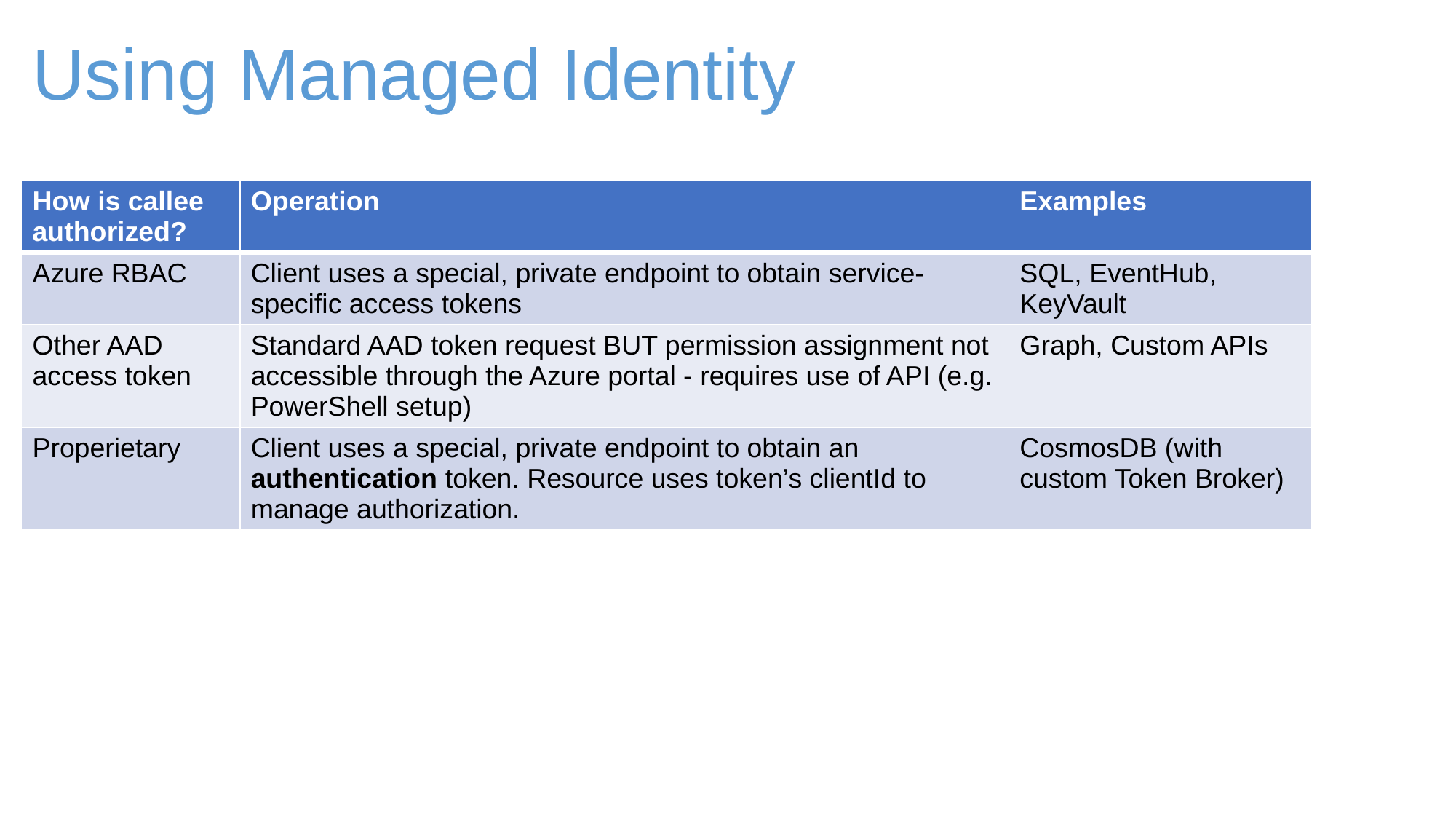

# Using Managed Identity
| How is callee authorized? | Operation | Examples |
| --- | --- | --- |
| Azure RBAC | Client uses a special, private endpoint to obtain service-specific access tokens | SQL, EventHub, KeyVault |
| Other AAD access token | Standard AAD token request BUT permission assignment not accessible through the Azure portal - requires use of API (e.g. PowerShell setup) | Graph, Custom APIs |
| Properietary | Client uses a special, private endpoint to obtain an authentication token. Resource uses token’s clientId to manage authorization. | CosmosDB (with custom Token Broker) |